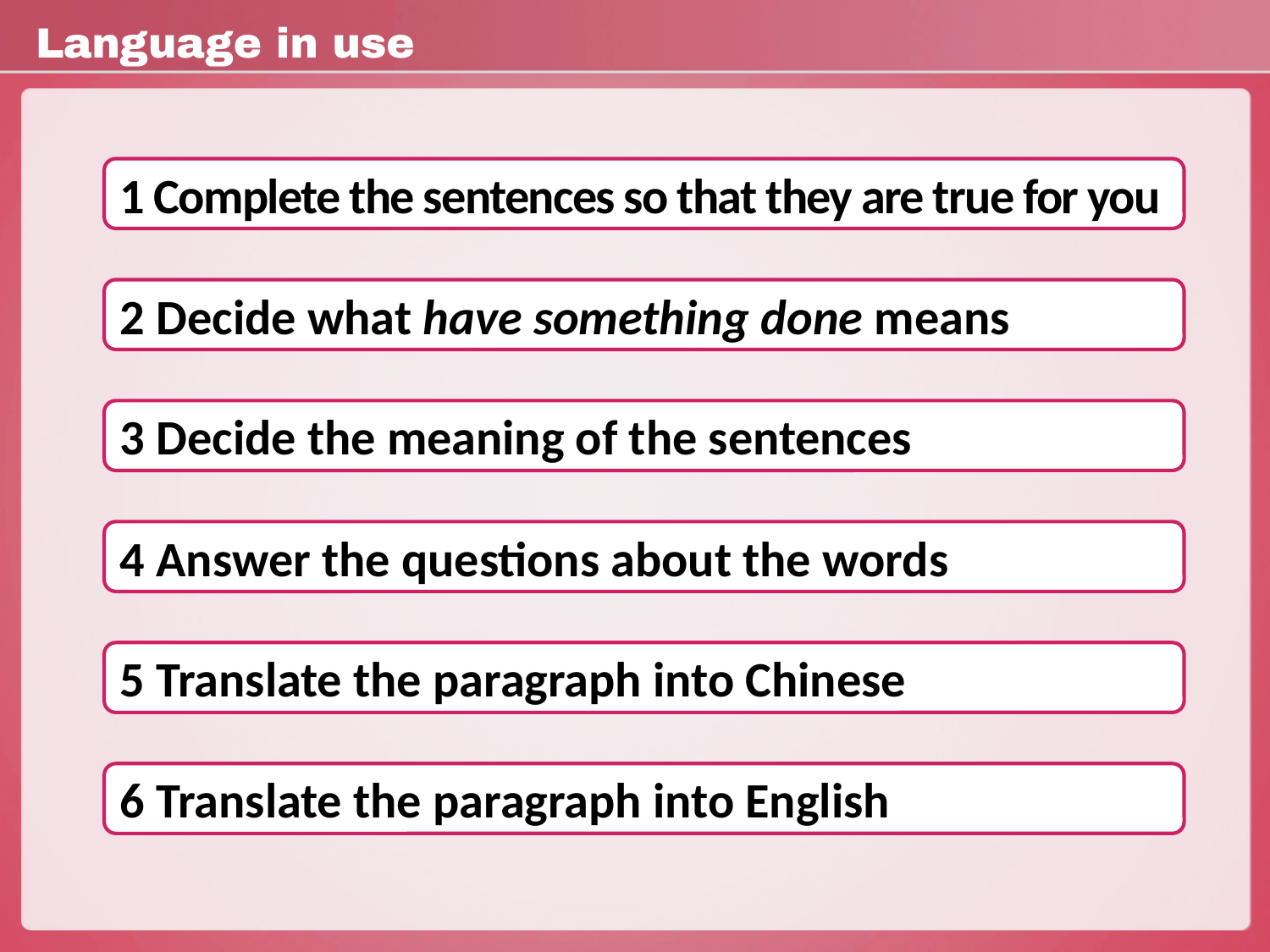

Language in use
1 Complete the sentences so that they are true for you
2 Decide what have something done means
3 Decide the meaning of the sentences
4 Answer the questions about the words
5 Translate the paragraph into Chinese
6 Translate the paragraph into English